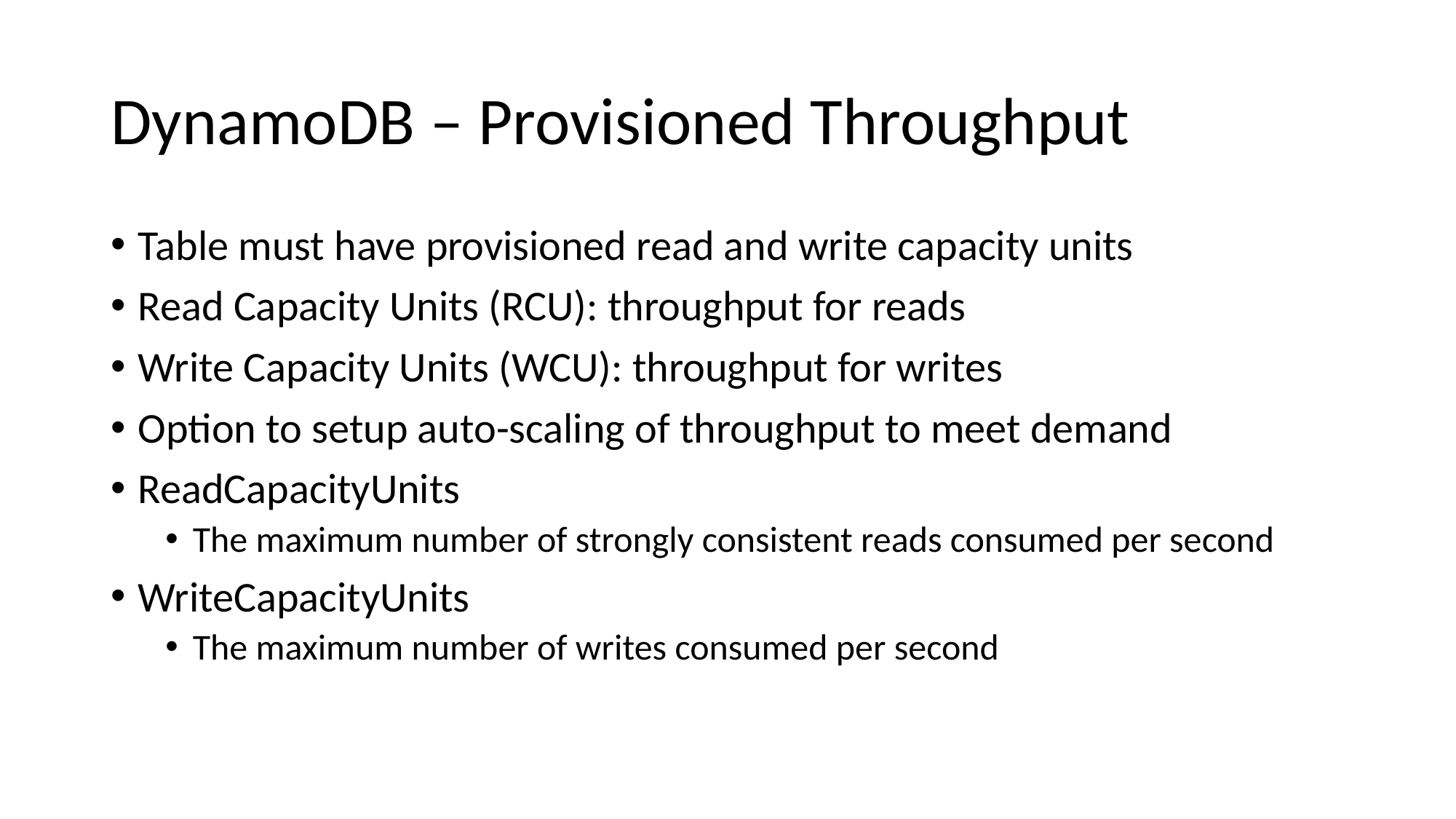

# DynamoDB – Provisioned Throughput
Table must have provisioned read and write capacity units
Read Capacity Units (RCU): throughput for reads
Write Capacity Units (WCU): throughput for writes
Option to setup auto-scaling of throughput to meet demand
ReadCapacityUnits
The maximum number of strongly consistent reads consumed per second
WriteCapacityUnits
The maximum number of writes consumed per second